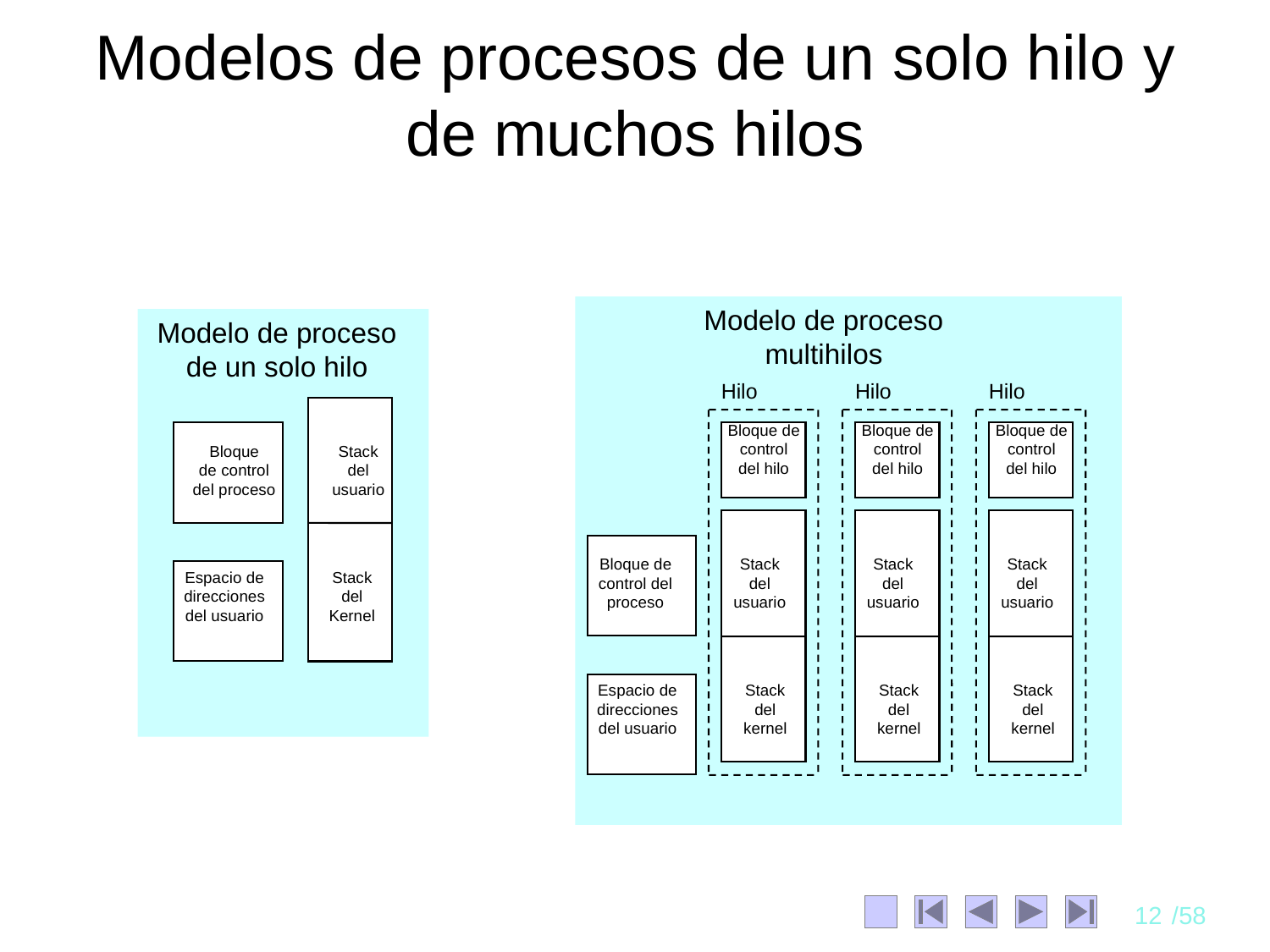

# Modelos de procesos de un solo hilo y de muchos hilos
Modelo de proceso
multihilos

Modelo de proceso
de un solo hilo

Hilo
Hilo
Hilo

Bloque de
control
del hilo
Bloque de
control
del hilo
Bloque de
control
del hilo

Bloque
de control
del proceso
Stack
del
usuario

Bloque de
control del
proceso
Stack
del
usuario
Stack
del
usuario
Stack
del
usuario
Espacio de
direcciones
del usuario
Stack
del
Kernel

Espacio de
direcciones
del usuario
Stack
del
kernel
Stack
del
kernel
Stack
del
kernel